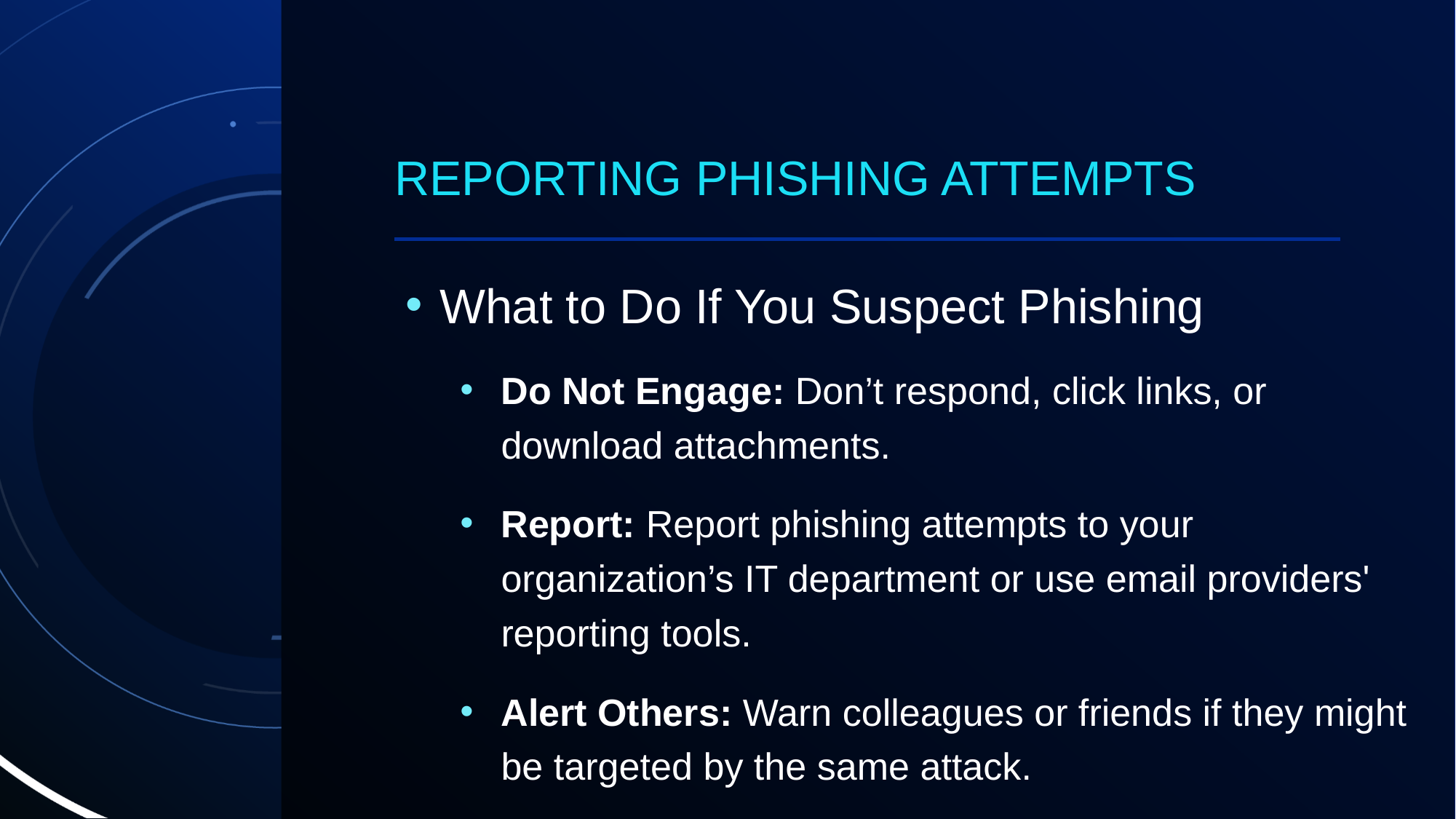

# Reporting Phishing Attempts
What to Do If You Suspect Phishing
Do Not Engage: Don’t respond, click links, or download attachments.
Report: Report phishing attempts to your organization’s IT department or use email providers' reporting tools.
Alert Others: Warn colleagues or friends if they might be targeted by the same attack.